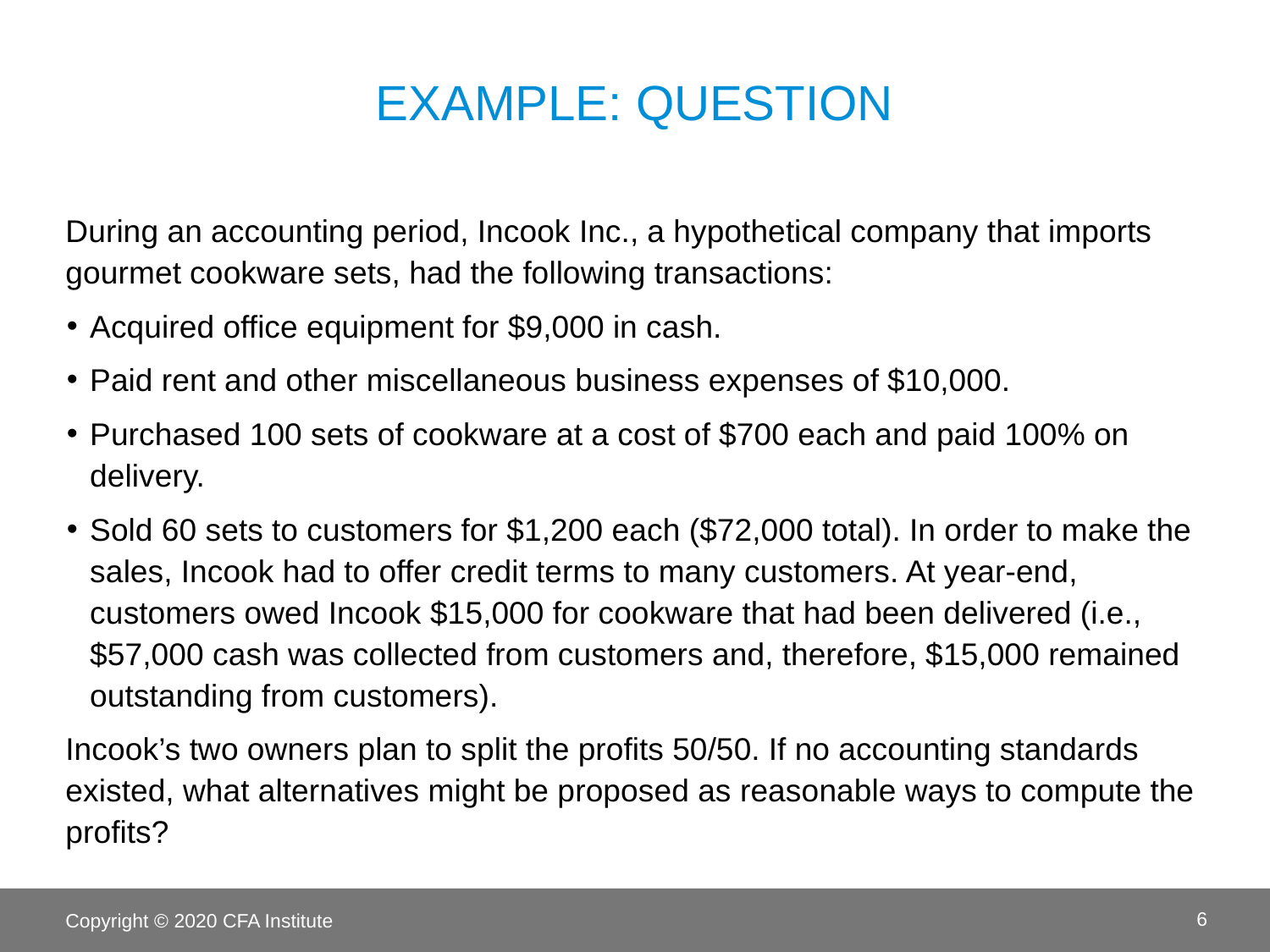

# Example: Question
During an accounting period, Incook Inc., a hypothetical company that imports gourmet cookware sets, had the following transactions:
Acquired office equipment for $9,000 in cash.
Paid rent and other miscellaneous business expenses of $10,000.
Purchased 100 sets of cookware at a cost of $700 each and paid 100% on delivery.
Sold 60 sets to customers for $1,200 each ($72,000 total). In order to make the sales, Incook had to offer credit terms to many customers. At year-end, customers owed Incook $15,000 for cookware that had been delivered (i.e., $57,000 cash was collected from customers and, therefore, $15,000 remained outstanding from customers).
Incook’s two owners plan to split the profits 50/50. If no accounting standards existed, what alternatives might be proposed as reasonable ways to compute the profits?

Copyright © 2020 CFA Institute
6